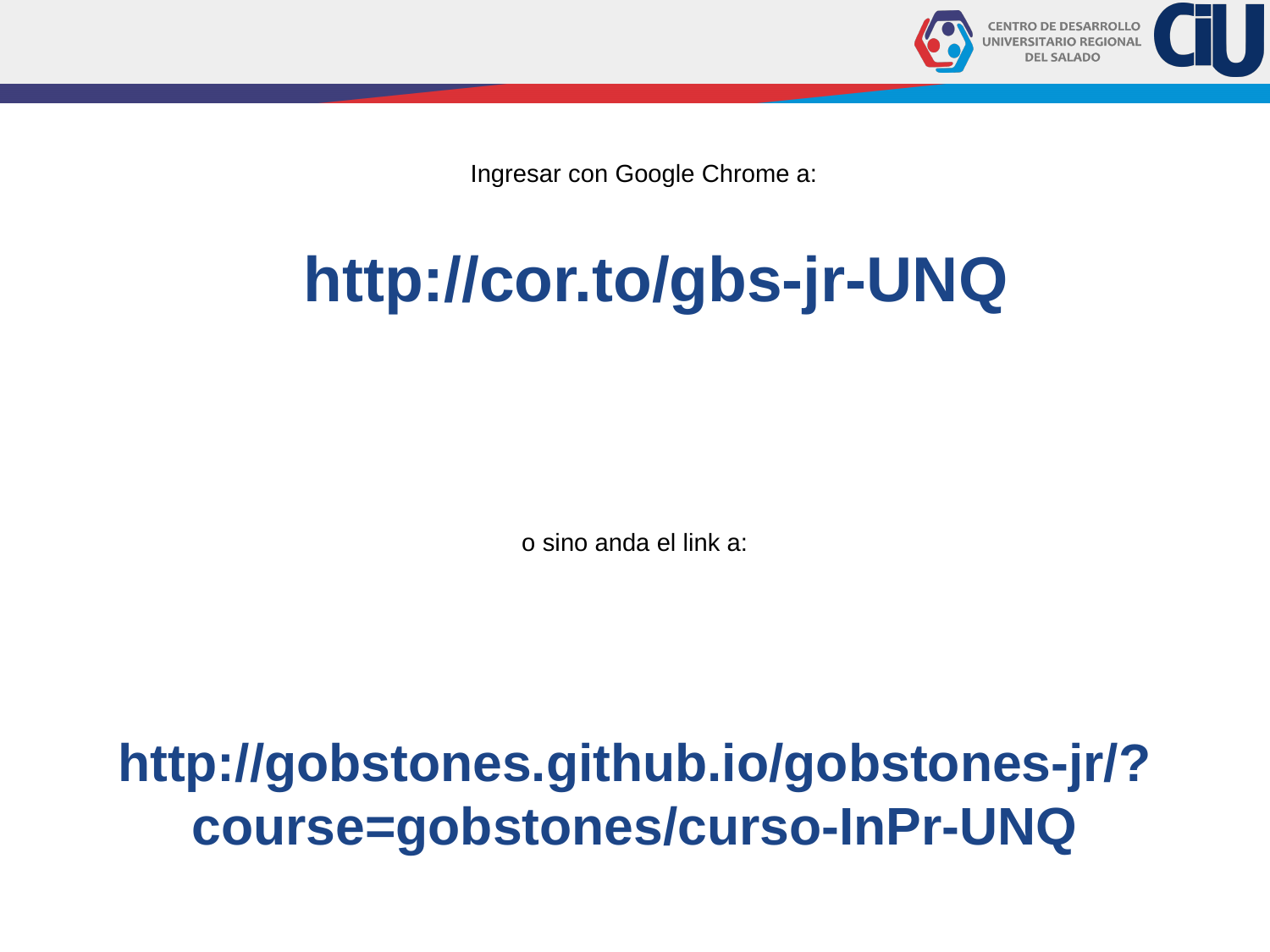

Ingresar con Google Chrome a:
http://cor.to/gbs-jr-UNQ
o sino anda el link a:
# http://gobstones.github.io/gobstones-jr/?course=gobstones/curso-InPr-UNQ